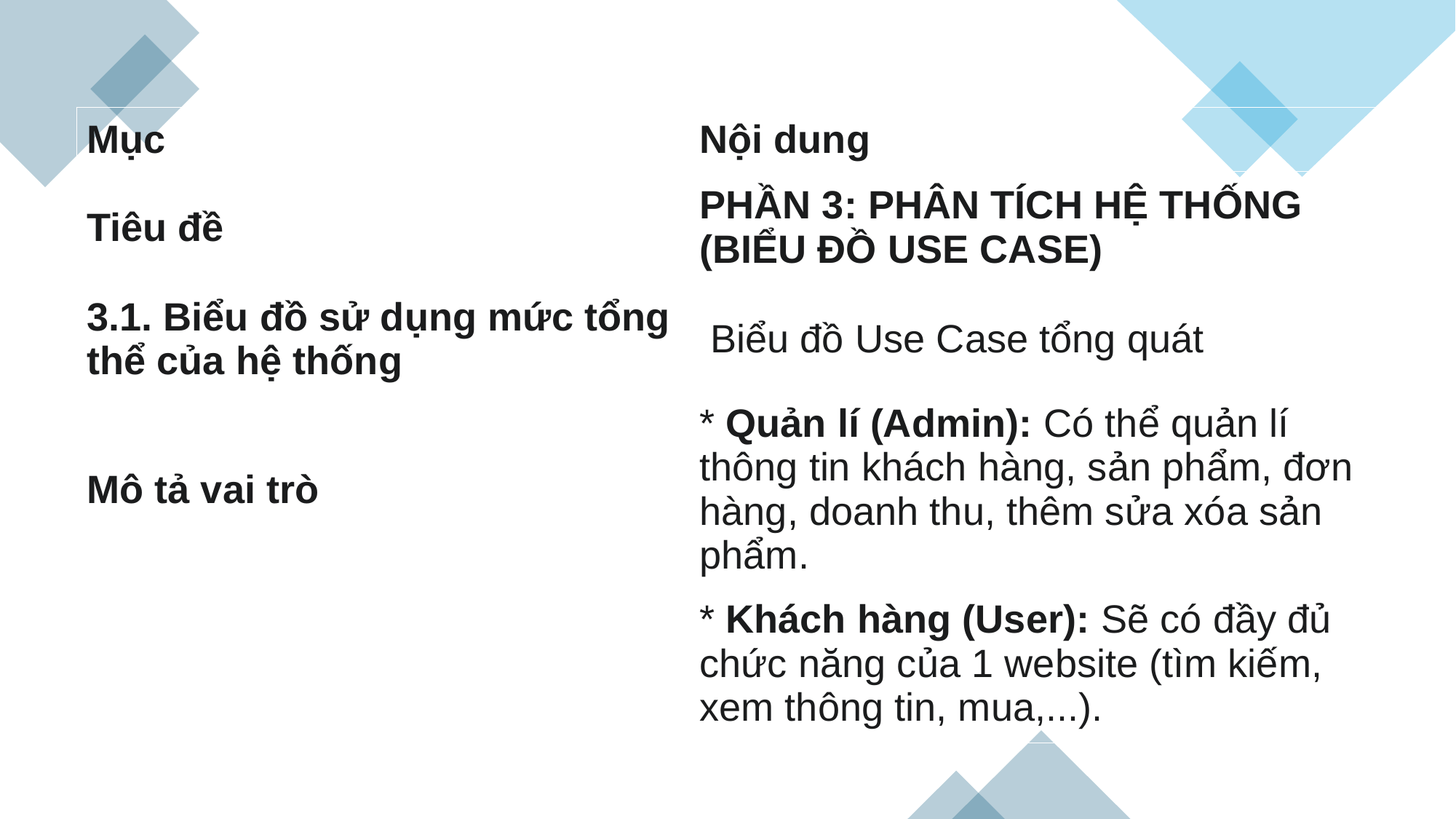

| Mục | Nội dung |
| --- | --- |
| Tiêu đề | PHẦN 3: PHÂN TÍCH HỆ THỐNG (BIỂU ĐỒ USE CASE) |
| 3.1. Biểu đồ sử dụng mức tổng thể của hệ thống | Biểu đồ Use Case tổng quát |
| Mô tả vai trò | \* Quản lí (Admin): Có thể quản lí thông tin khách hàng, sản phẩm, đơn hàng, doanh thu, thêm sửa xóa sản phẩm. |
|  | \* Khách hàng (User): Sẽ có đầy đủ chức năng của 1 website (tìm kiếm, xem thông tin, mua,...). |